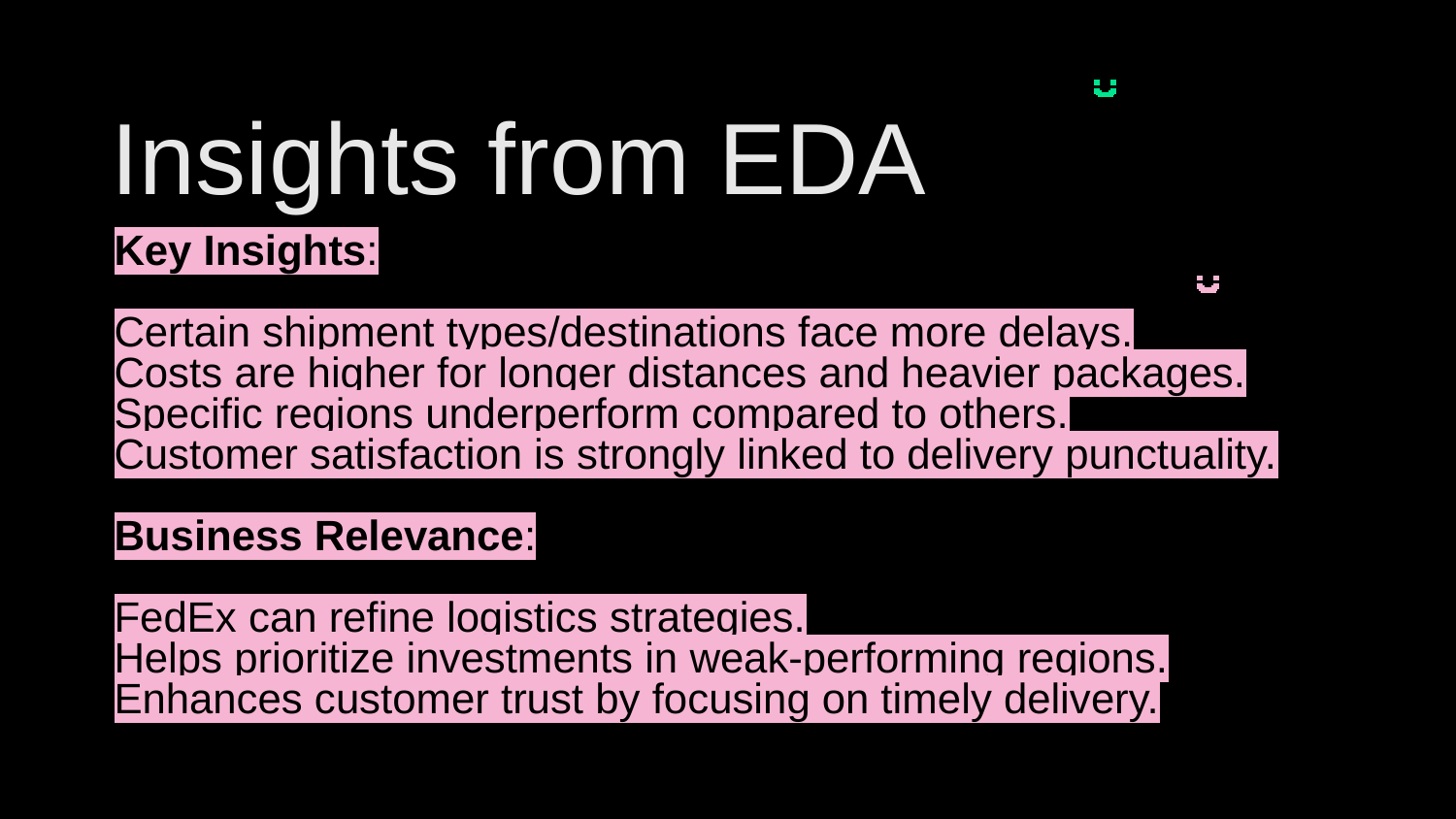

Insights from EDA
# Key Insights:
Certain shipment types/destinations face more delays.
Costs are higher for longer distances and heavier packages.
Specific regions underperform compared to others.
Customer satisfaction is strongly linked to delivery punctuality.
Business Relevance:

FedEx can refine logistics strategies.
Helps prioritize investments in weak-performing regions.
Enhances customer trust by focusing on timely delivery.